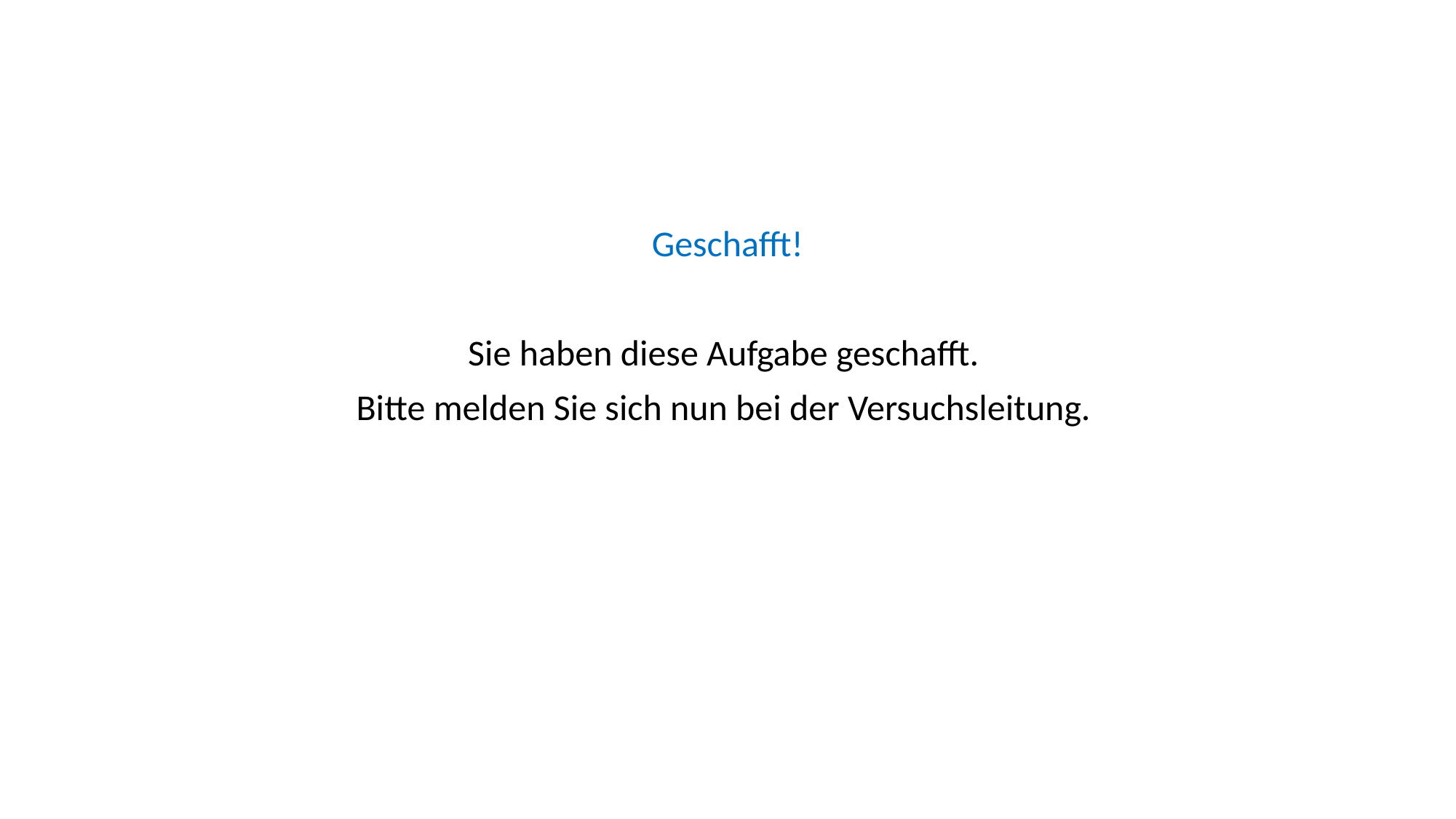

Geschafft!

Sie haben diese Aufgabe geschafft.
Bitte melden Sie sich nun bei der Versuchsleitung.